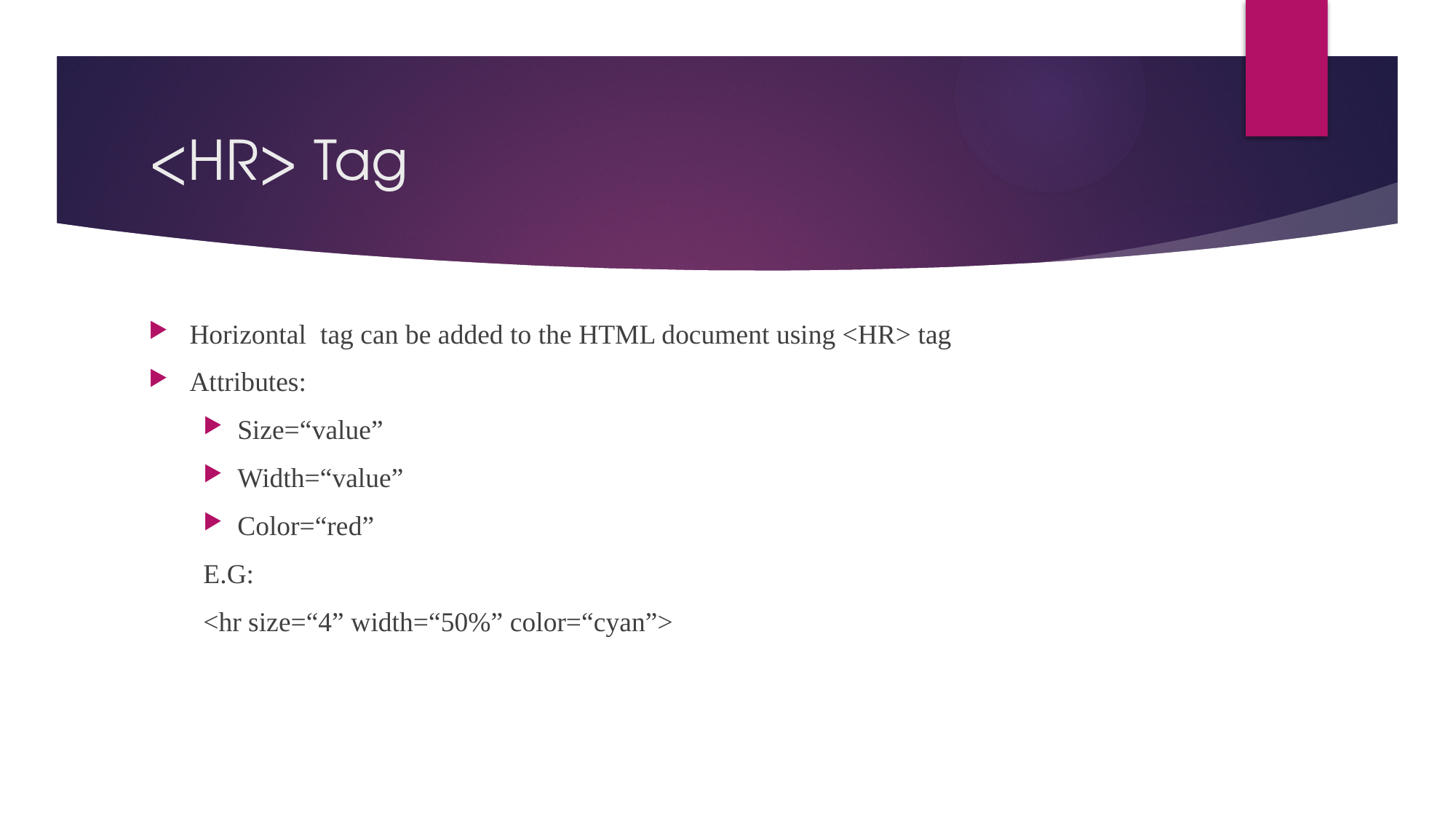

# <HR> Tag
Horizontal  tag can be added to the HTML document using <HR> tag
Attributes:
Size=“value”
Width=“value”
Color=“red”
E.G:
<hr size=“4” width=“50%” color=“cyan”>